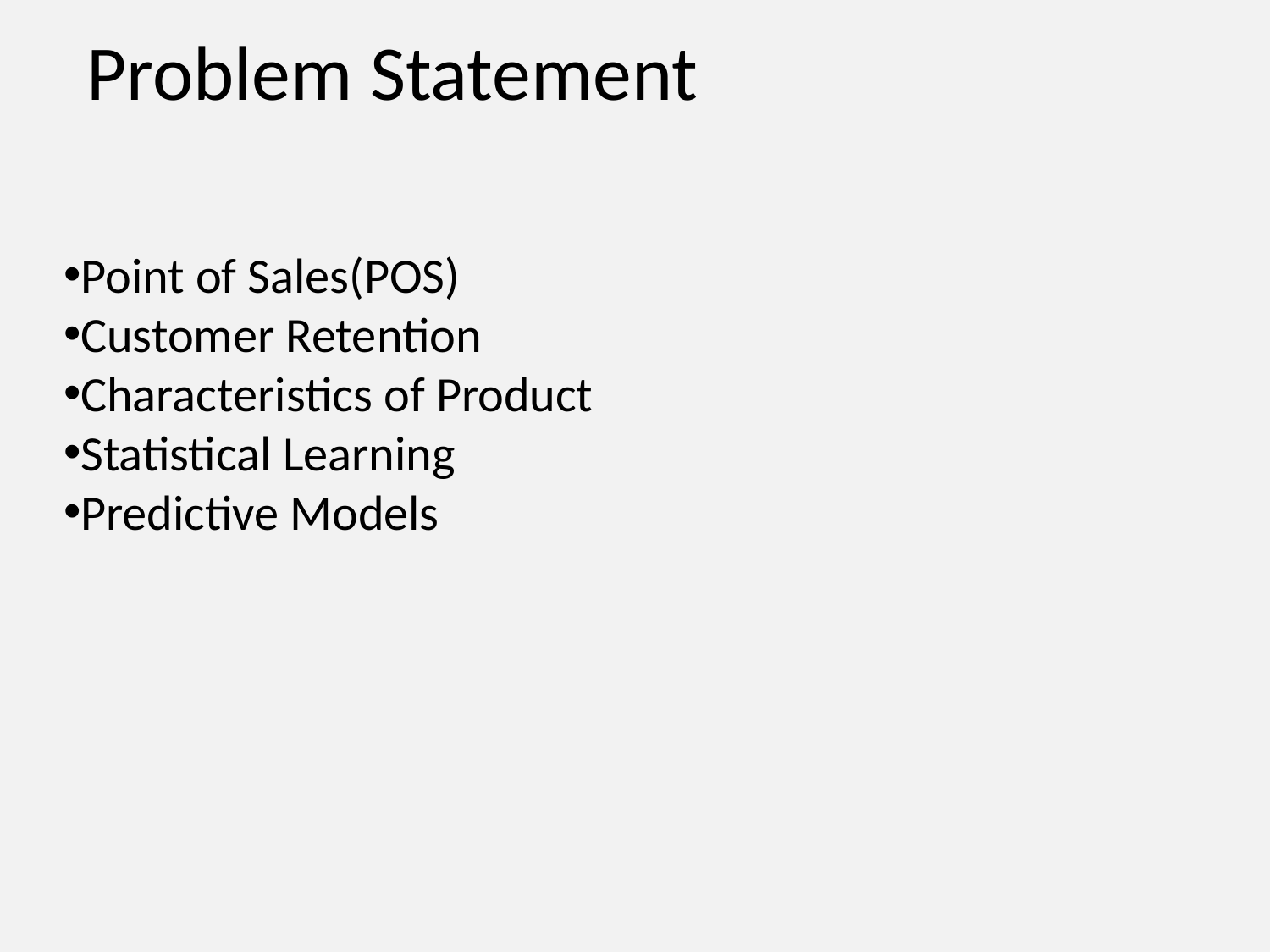

# Problem Statement
Point of Sales(POS)
Customer Retention
Characteristics of Product
Statistical Learning
Predictive Models